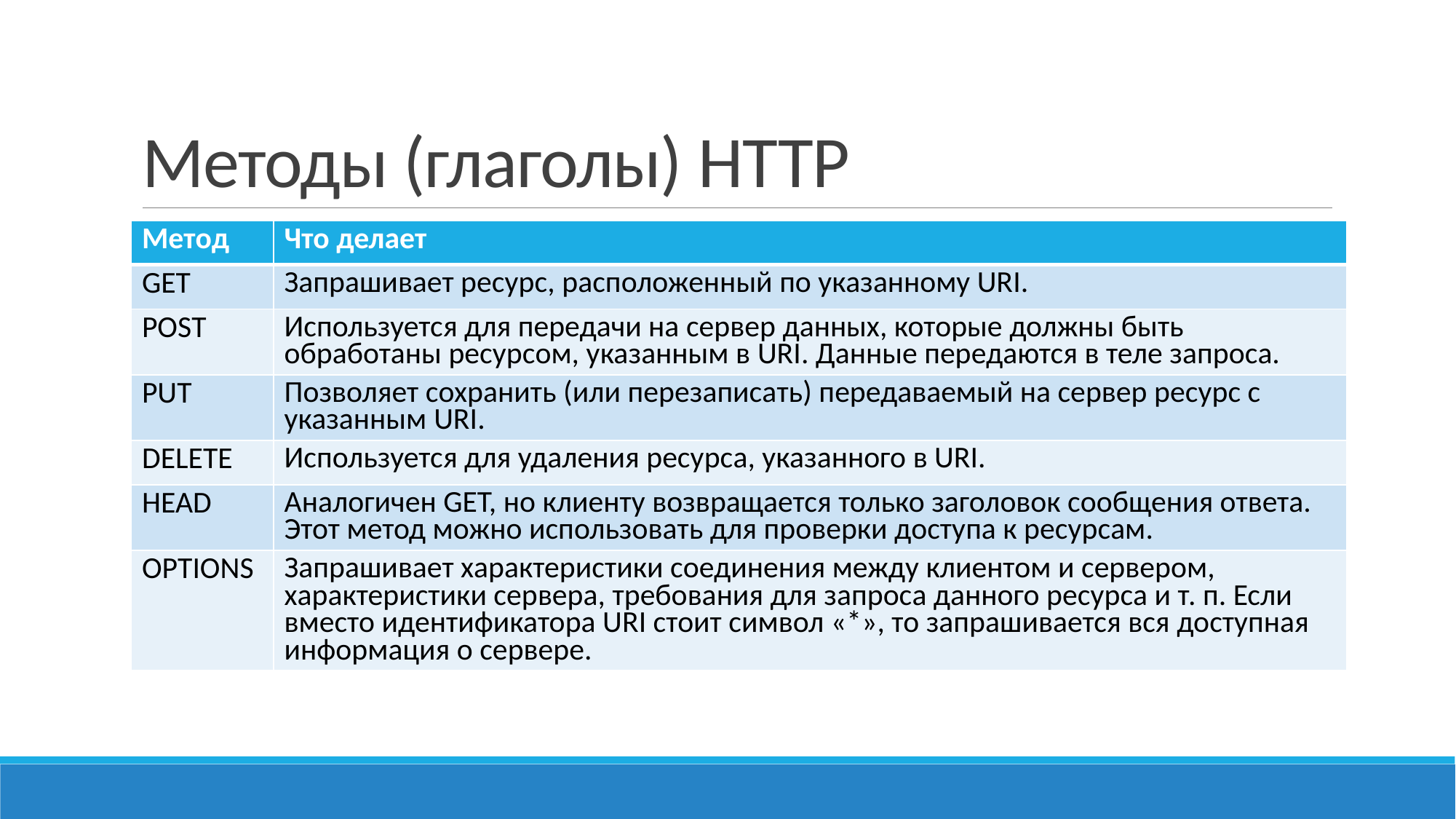

# Методы (глаголы) HTTP
| Метод | Что делает |
| --- | --- |
| GET | Запрашивает ресурс, расположенный по указанному URI. |
| POST | Используется для передачи на сервер данных, которые должны быть обработаны ресурсом, указанным в URI. Данные передаются в теле запроса. |
| PUT | Позволяет сохранить (или перезаписать) передаваемый на сервер ресурс с указанным URI. |
| DELETE | Используется для удаления ресурса, указанного в URI. |
| HEAD | Аналогичен GET, но клиенту возвращается только заголовок сообщения ответа. Этот метод можно использовать для проверки доступа к ресурсам. |
| OPTIONS | Запрашивает характеристики соединения между клиентом и сервером, характеристики сервера, требования для запроса данного ресурса и т. п. Если вместо идентификатора URI стоит символ «\*», то запрашивается вся доступная информация о сервере. |